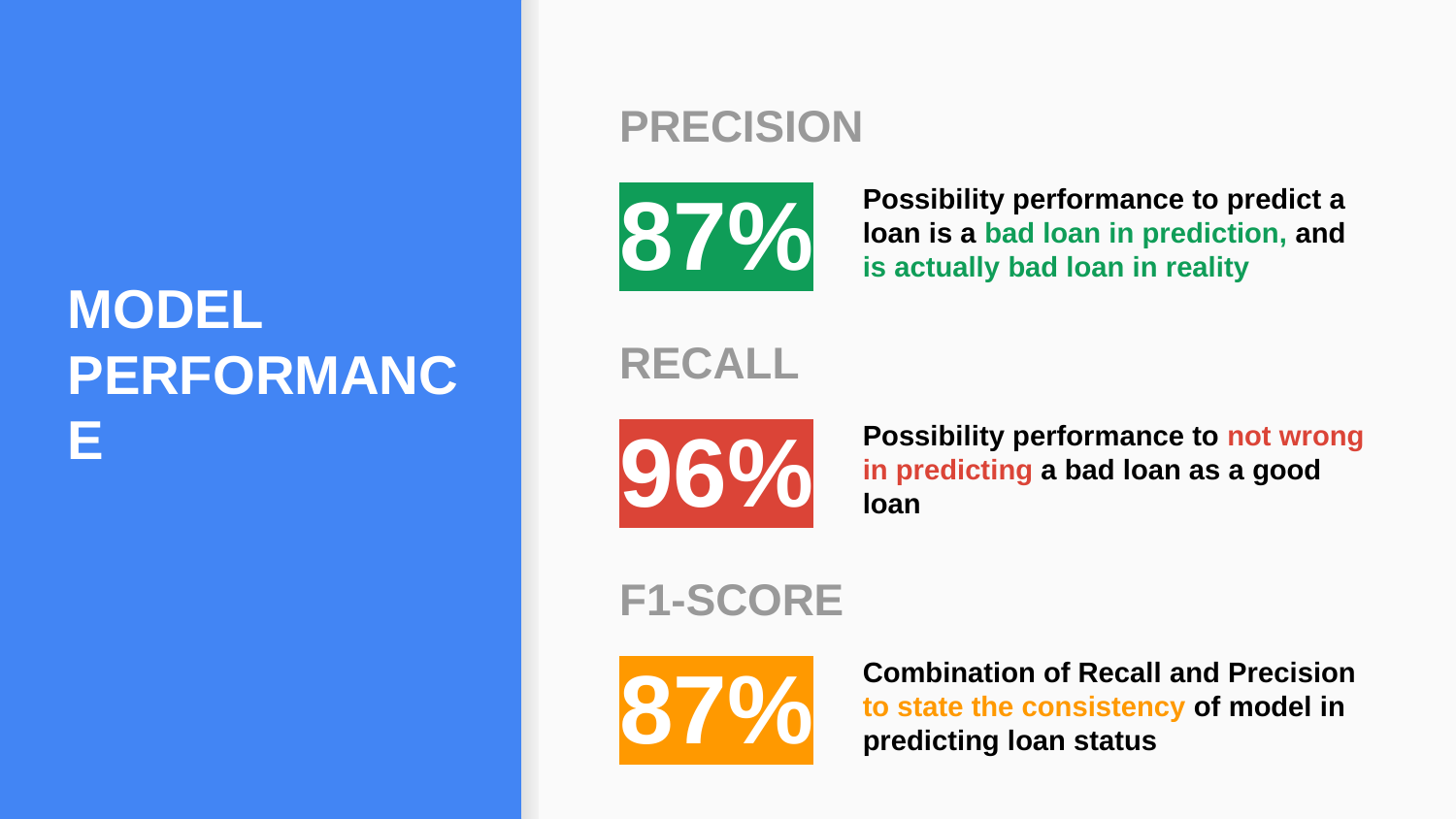

PRECISION
87%
Possibility performance to predict a loan is a bad loan in prediction, and is actually bad loan in reality
RECALL
# MODEL PERFORMANCE
96%
Possibility performance to not wrong in predicting a bad loan as a good loan
F1-SCORE
87%
Combination of Recall and Precision to state the consistency of model in predicting loan status